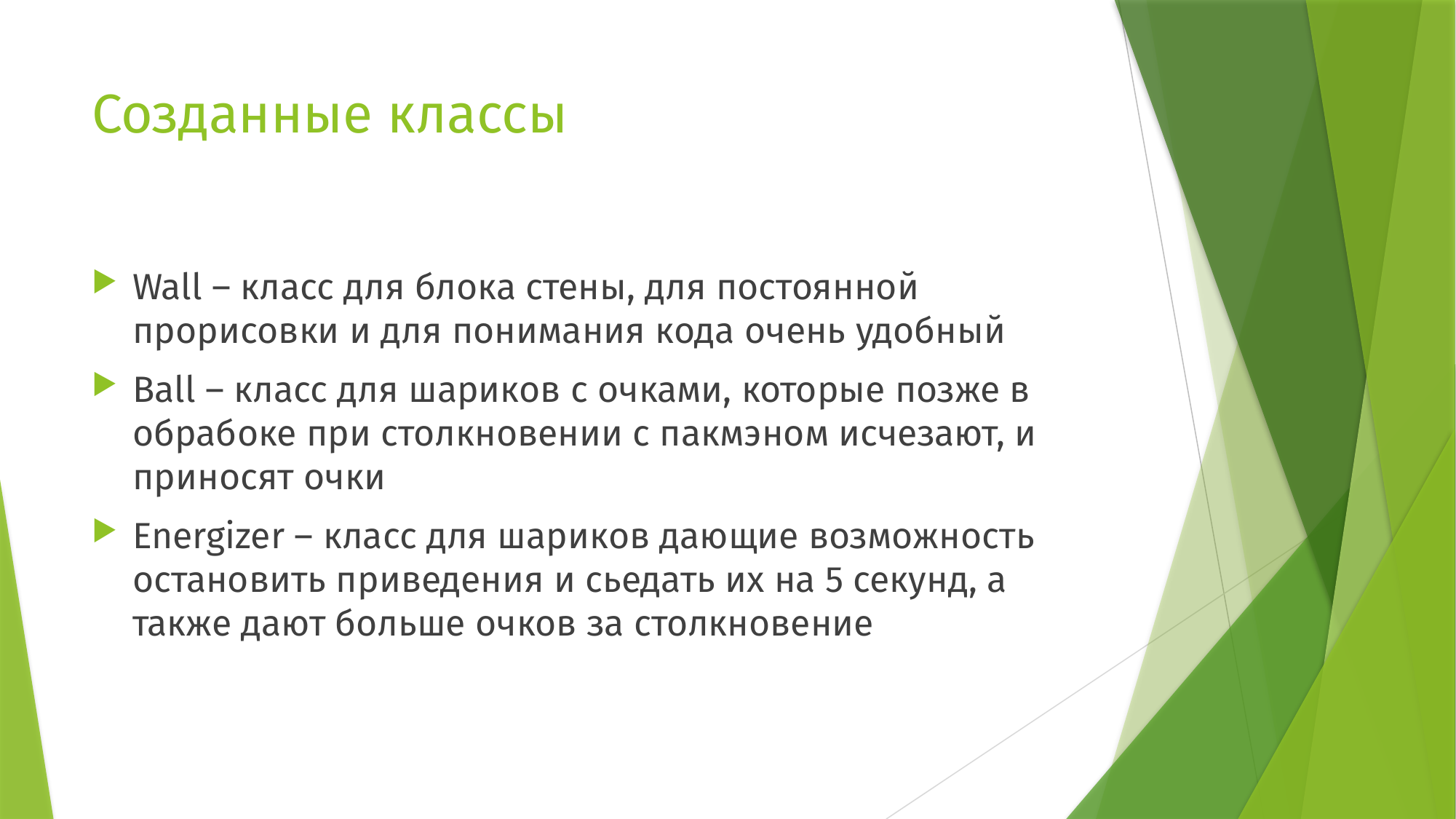

# Созданные классы
Wall – класс для блока стены, для постоянной прорисовки и для понимания кода очень удобный
Ball – класс для шариков с очками, которые позже в обрабоке при столкновении с пакмэном исчезают, и приносят очки
Energizer – класс для шариков дающие возможность остановить приведения и сьедать их на 5 секунд, а также дают больше очков за столкновение